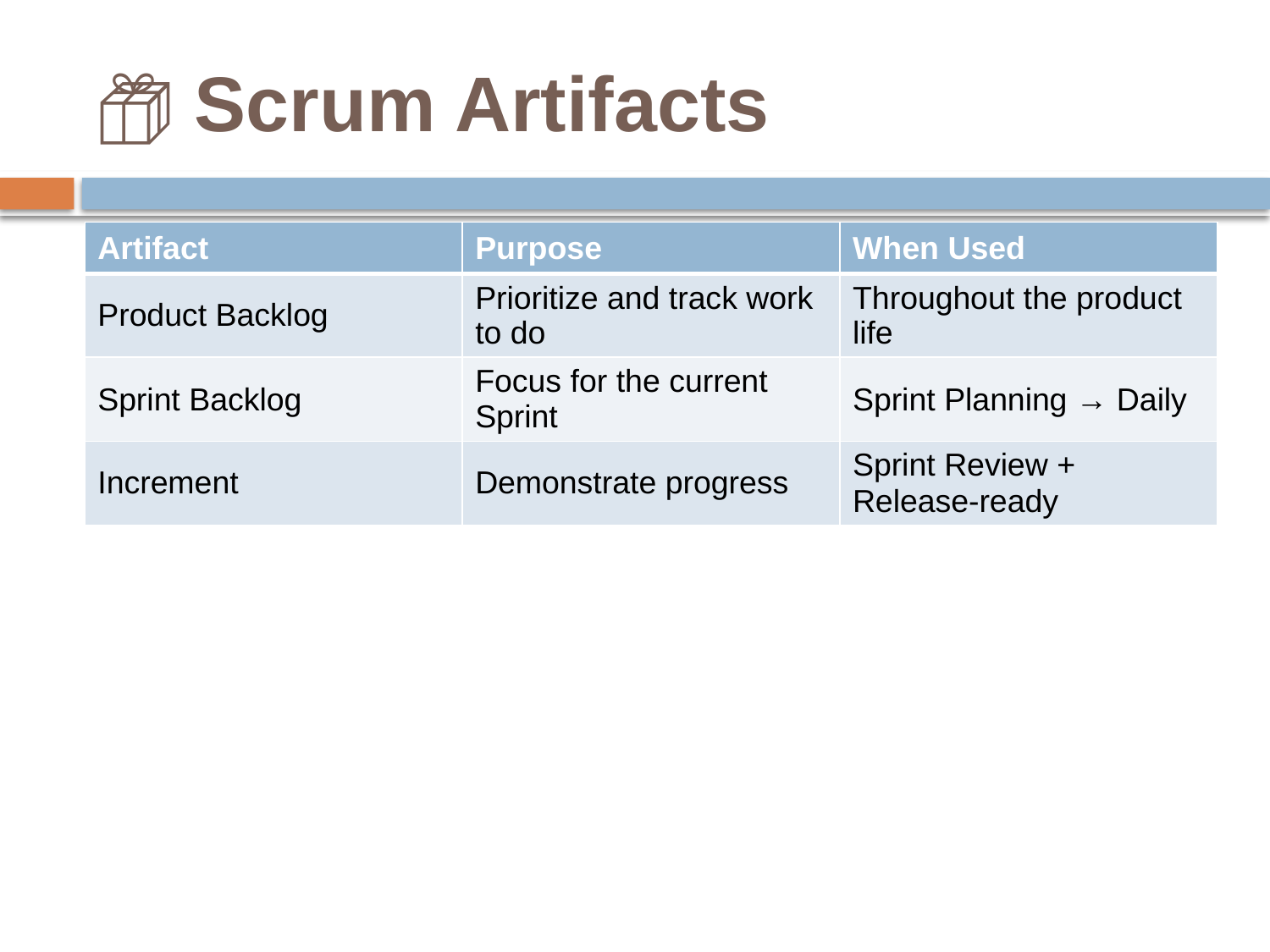

# 📦 Scrum Artifacts
| Artifact | Purpose | When Used |
| --- | --- | --- |
| Product Backlog | Prioritize and track work to do | Throughout the product life |
| Sprint Backlog | Focus for the current Sprint | Sprint Planning → Daily |
| Increment | Demonstrate progress | Sprint Review + Release-ready |